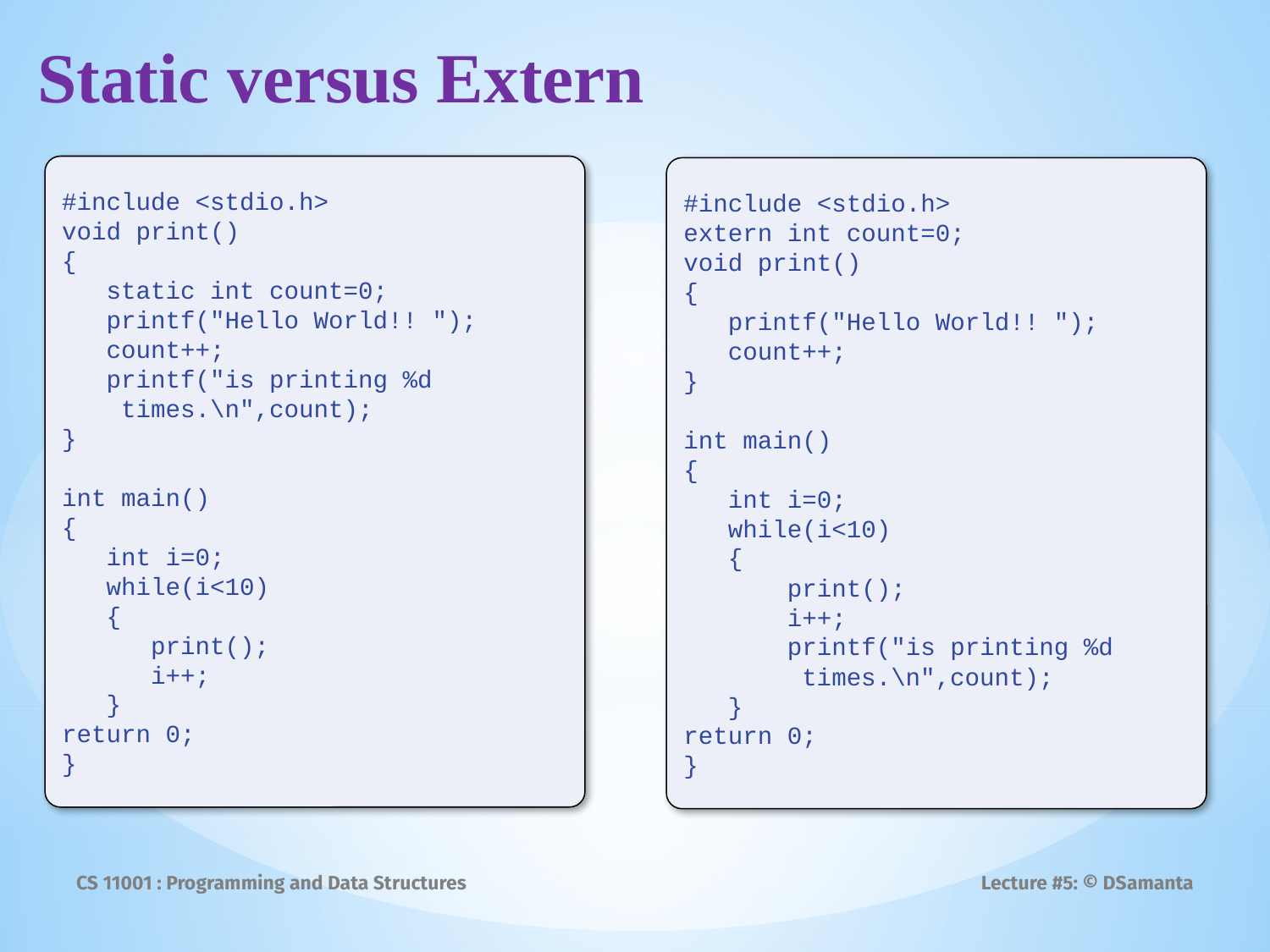

# Static versus Extern
#include <stdio.h>
void print()
{
   static int count=0;
   printf("Hello World!! ");
   count++;
   printf("is printing %d
    times.\n",count);
}

int main()
{
   int i=0;
   while(i<10)
   {
      print();
      i++;
   }
return 0;
}
#include <stdio.h>
extern int count=0;
void print()
{
   printf("Hello World!! ");
   count++;
}

int main()
{
   int i=0;
   while(i<10)
   {
       print();
       i++;
       printf("is printing %d
        times.\n",count);
   }
return 0;
}
CS 11001 : Programming and Data Structures
65
Lecture #5: © DSamanta